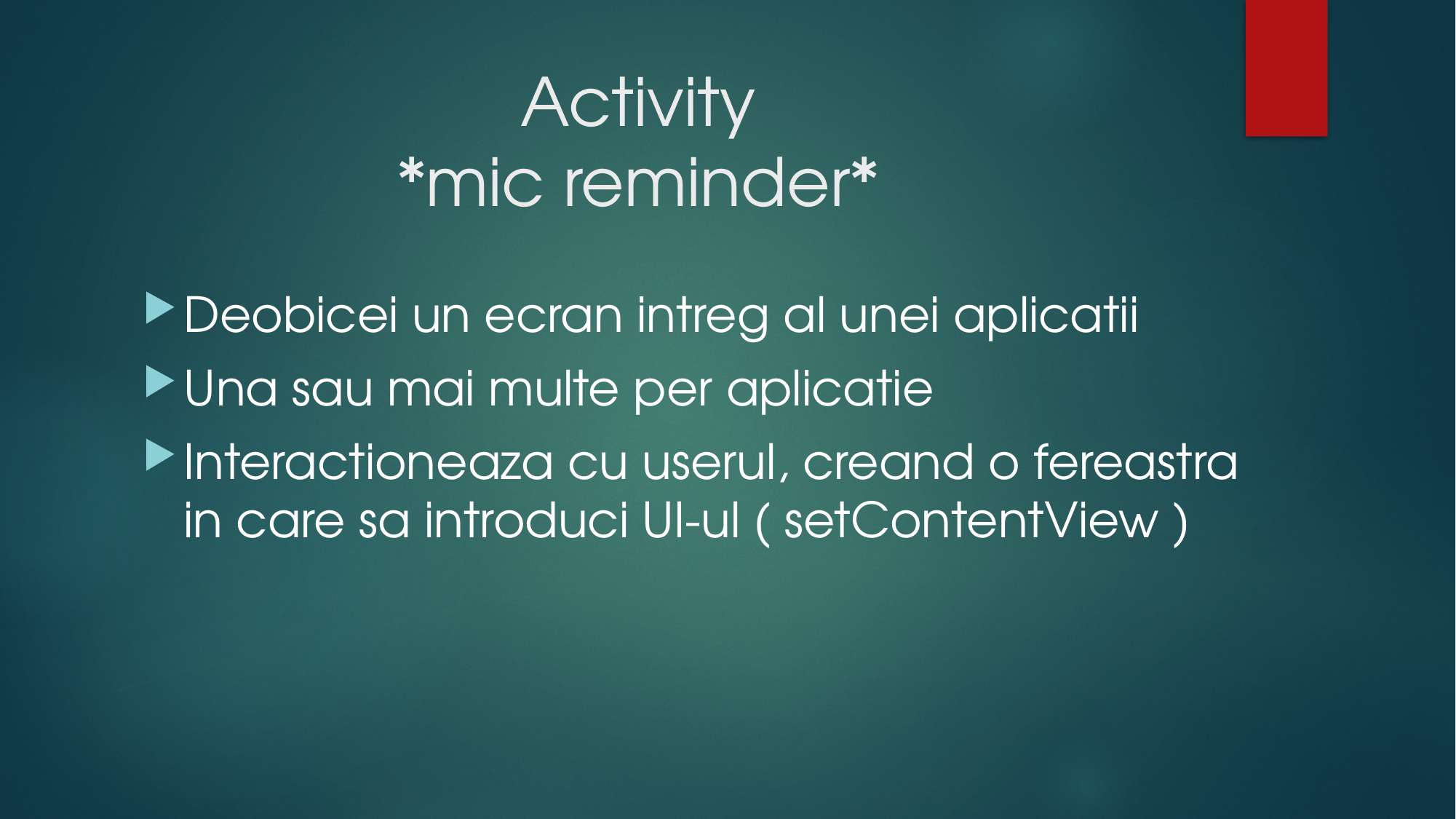

# Activity *mic reminder*
Deobicei un ecran intreg al unei aplicatii
Una sau mai multe per aplicatie
Interactioneaza cu userul, creand o fereastra in care sa introduci UI-ul ( setContentView )